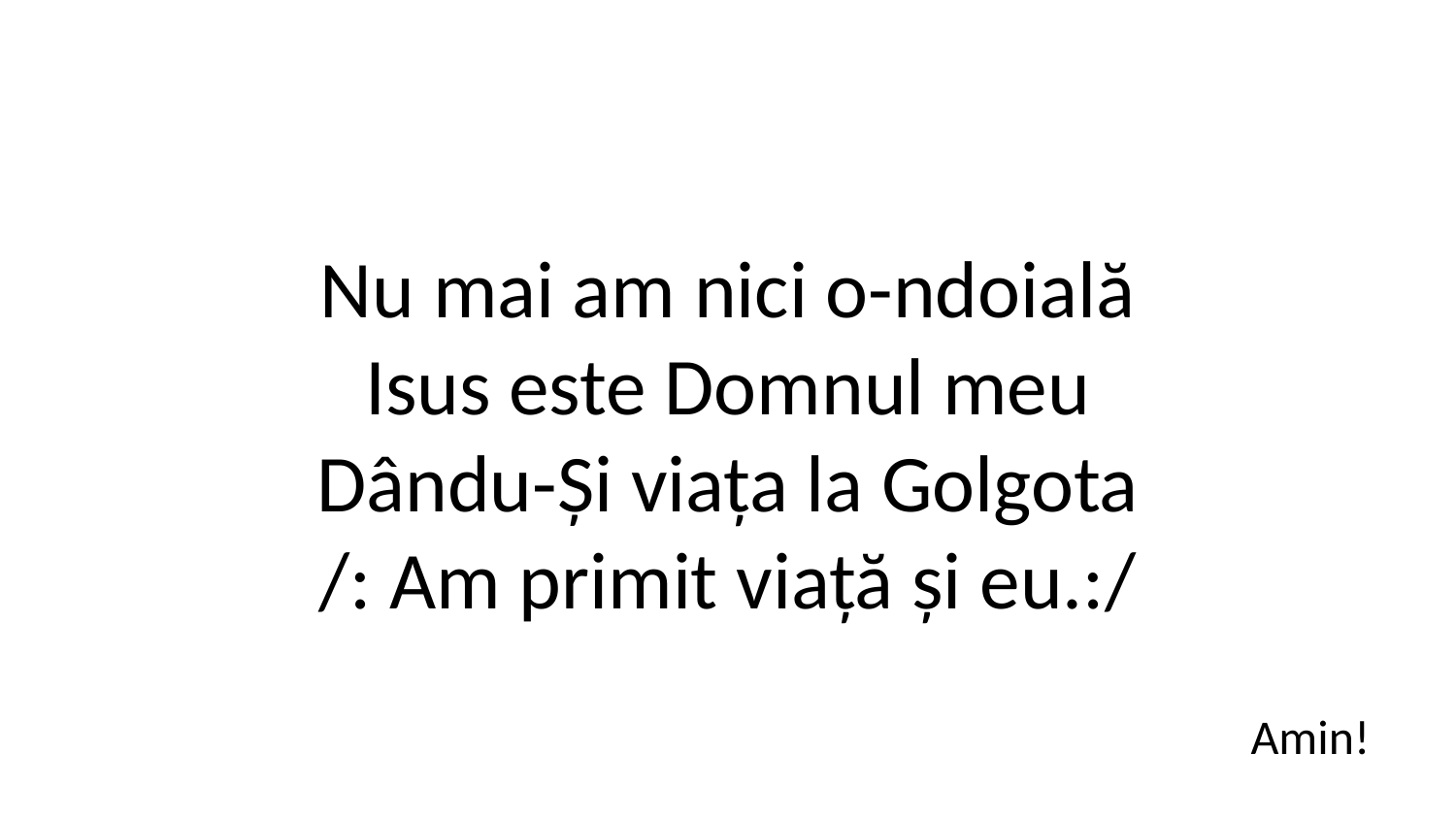

Nu mai am nici o-ndoială
Isus este Domnul meu
Dându-Și viața la Golgota
/: Am primit viață și eu.:/

Amin!